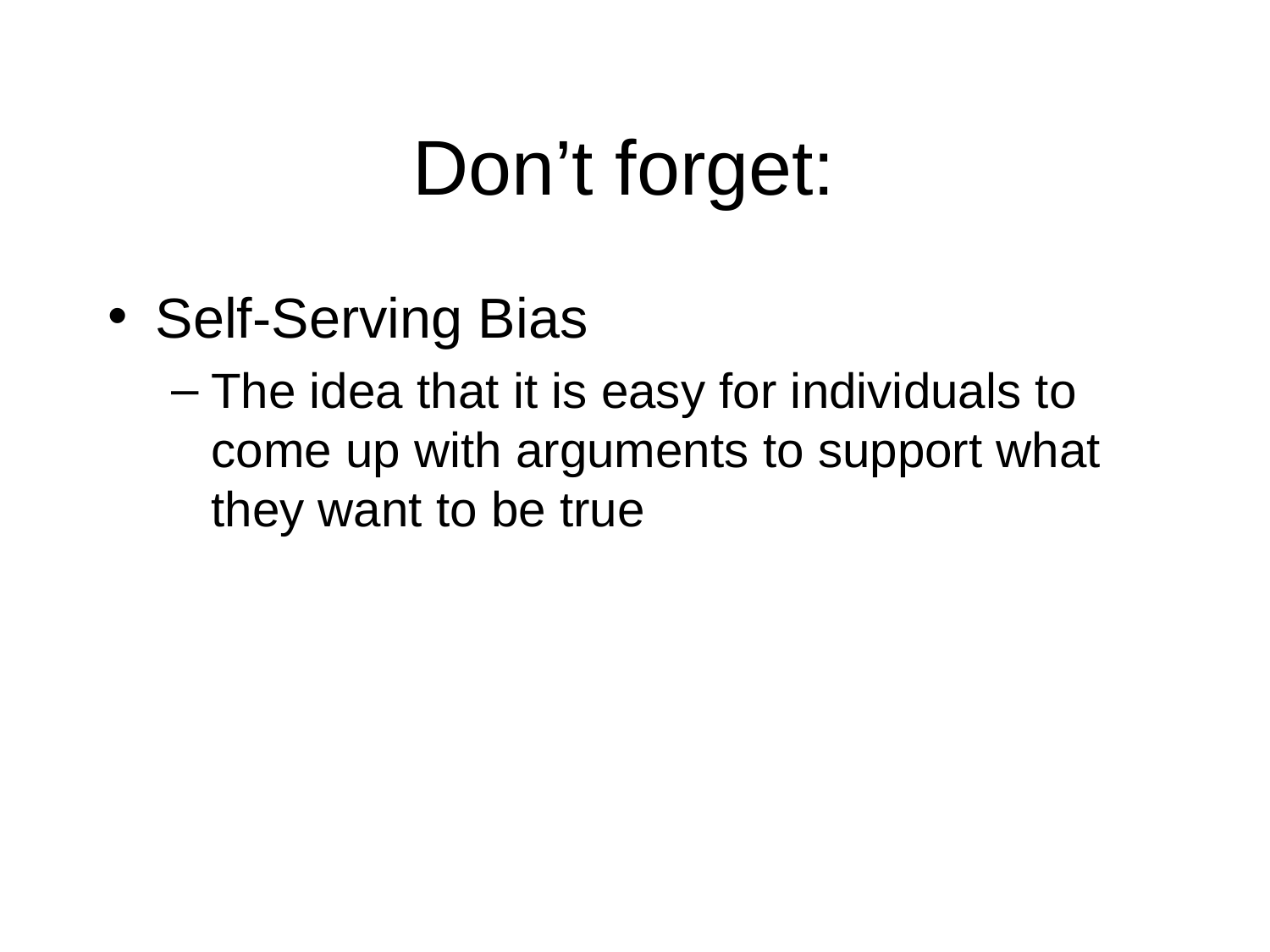

# Don’t forget:
Self-Serving Bias
The idea that it is easy for individuals to come up with arguments to support what they want to be true